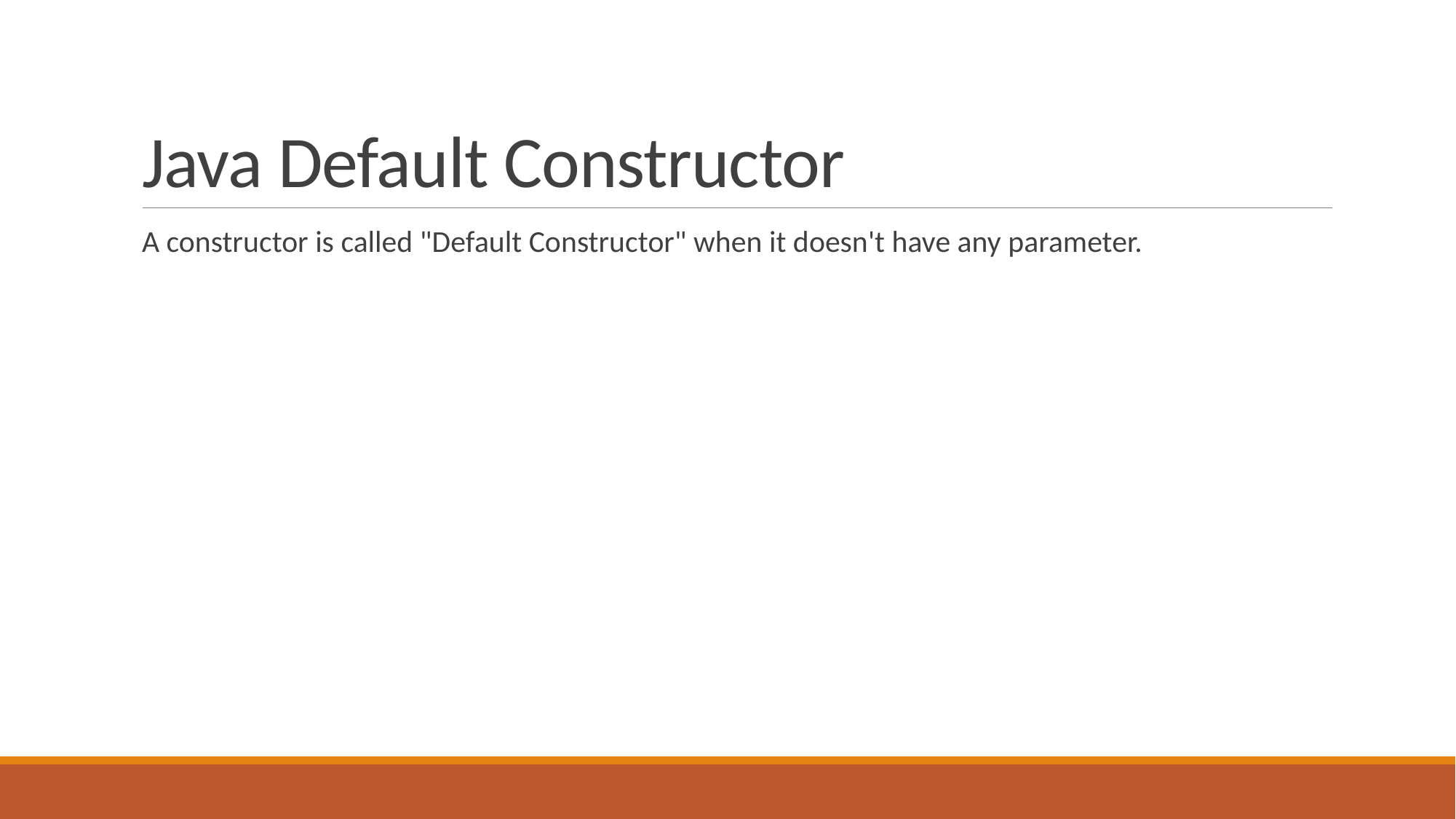

# Java Default Constructor
A constructor is called "Default Constructor" when it doesn't have any parameter.